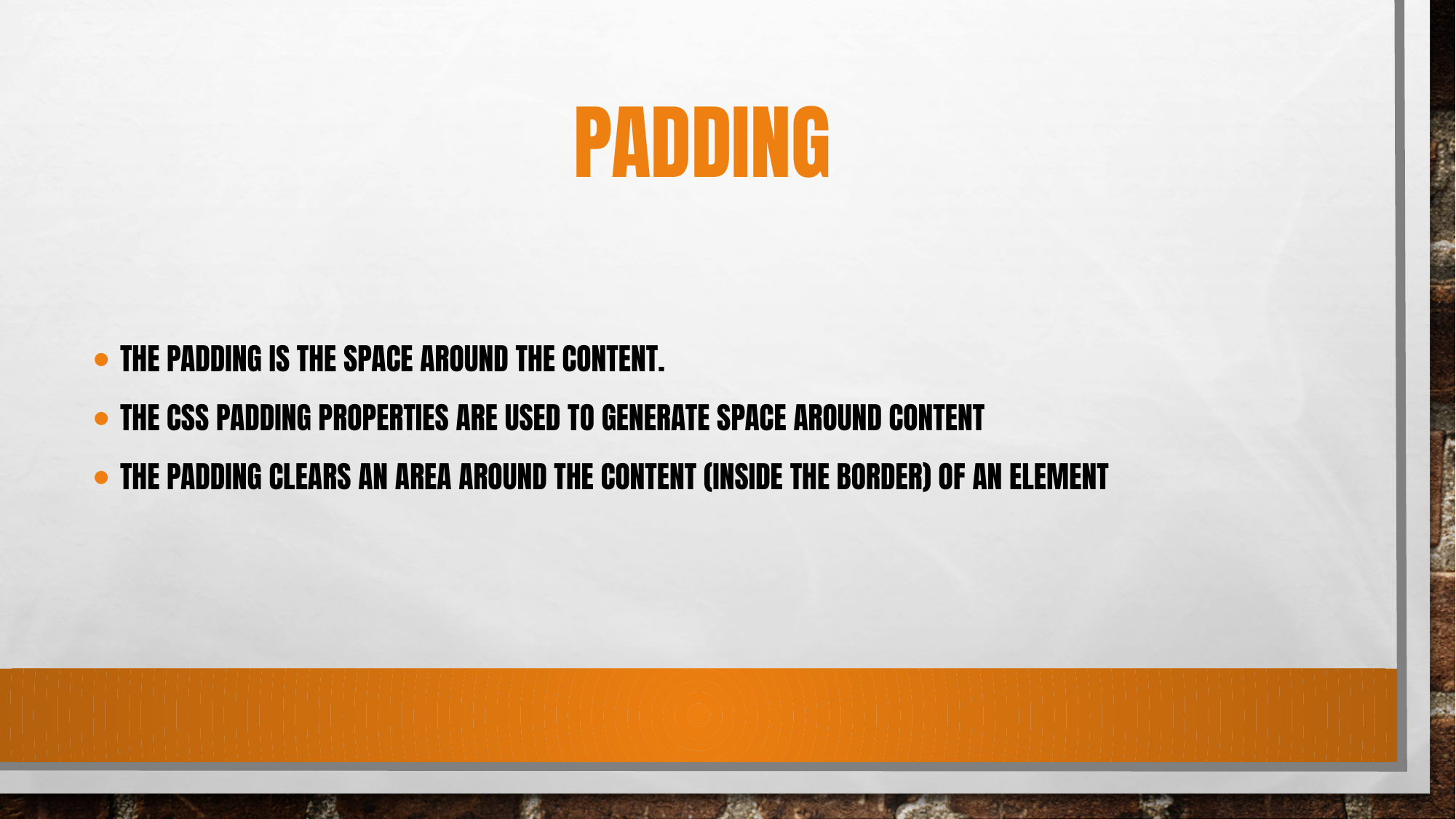

# padding
The padding is the space around the content.
The css padding properties are used to generate space around content
The padding clears an area around the content (inside the border) of an element